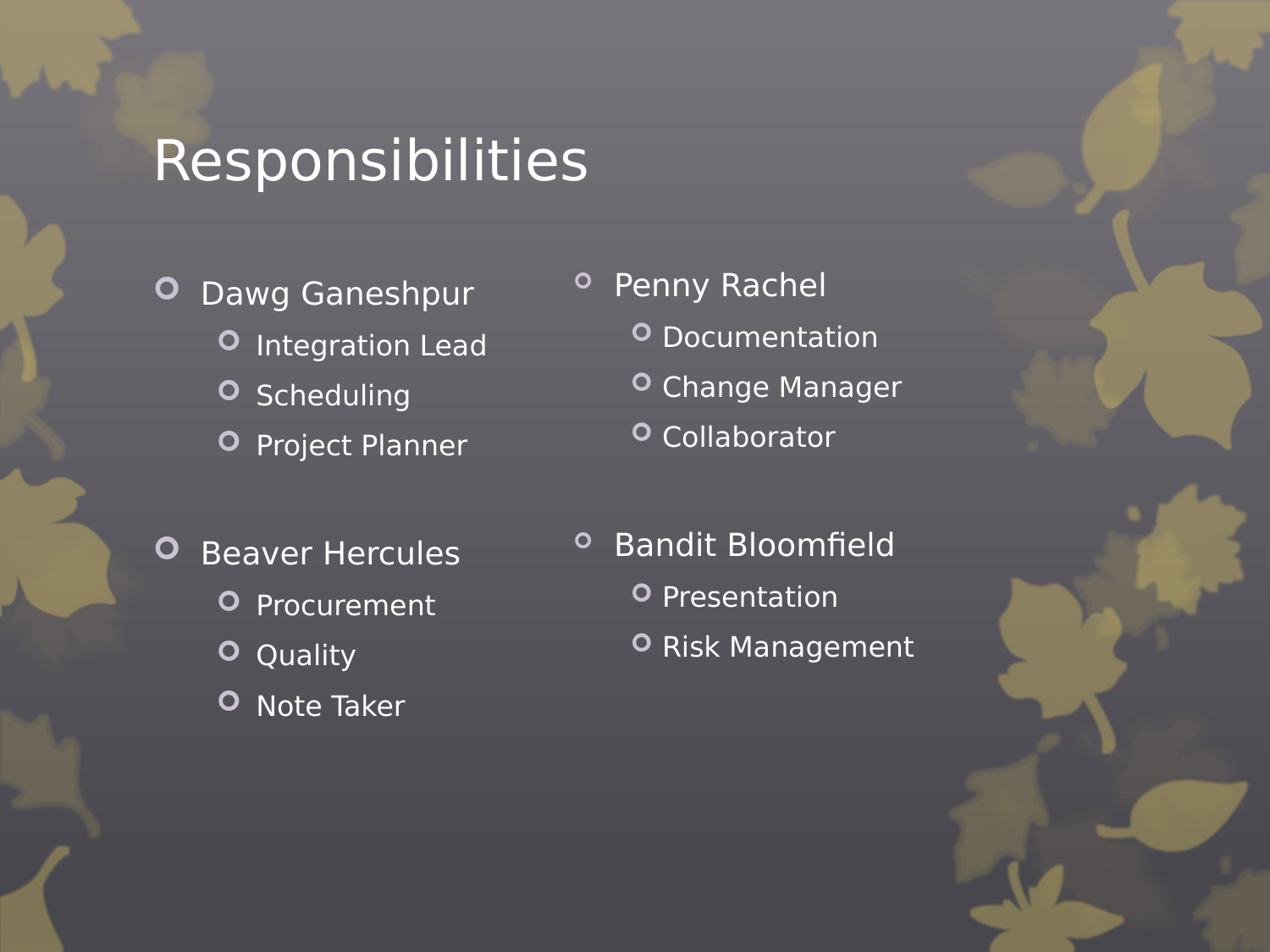

# Responsibilities
Dawg Ganeshpur
Integration Lead
Scheduling
Project Planner

Beaver Hercules
Procurement
Quality
Note Taker

Penny Rachel
Documentation
Change Manager
Collaborator

Bandit Bloomfield
Presentation
Risk Management